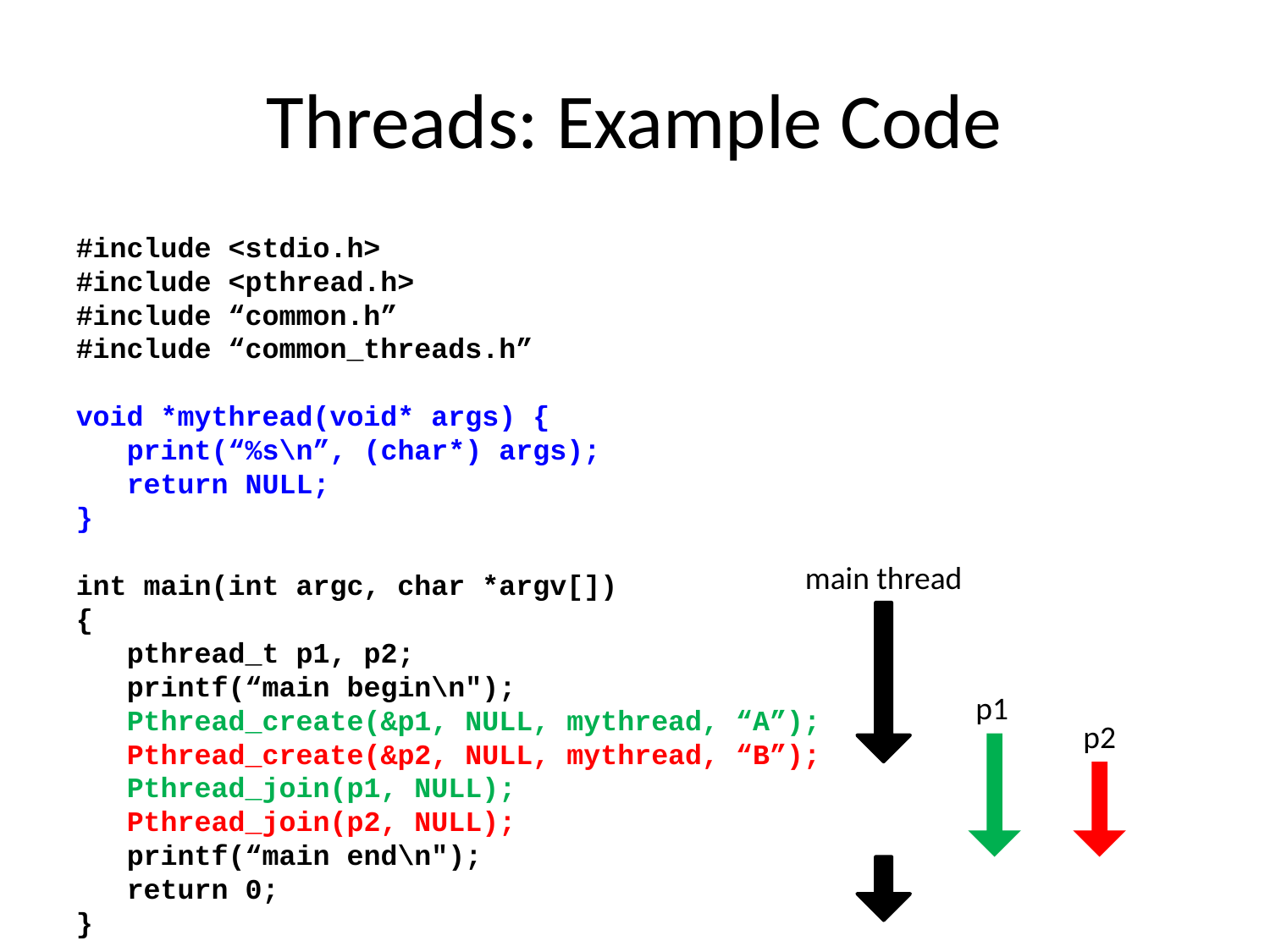

# Threads: Example Code
#include <stdio.h>
#include <pthread.h>
#include “common.h”
#include “common_threads.h”

void *mythread(void* args) {
   print(“%s\n”, (char*) args);
   return NULL;
}

int main(int argc, char *argv[])
{
   pthread_t p1, p2;
   printf(“main begin\n");
   Pthread_create(&p1, NULL, mythread, “A”);
   Pthread_create(&p2, NULL, mythread, “B”);
   Pthread_join(p1, NULL);
   Pthread_join(p2, NULL);
   printf(“main end\n");
   return 0;
}
main thread

p1
p2